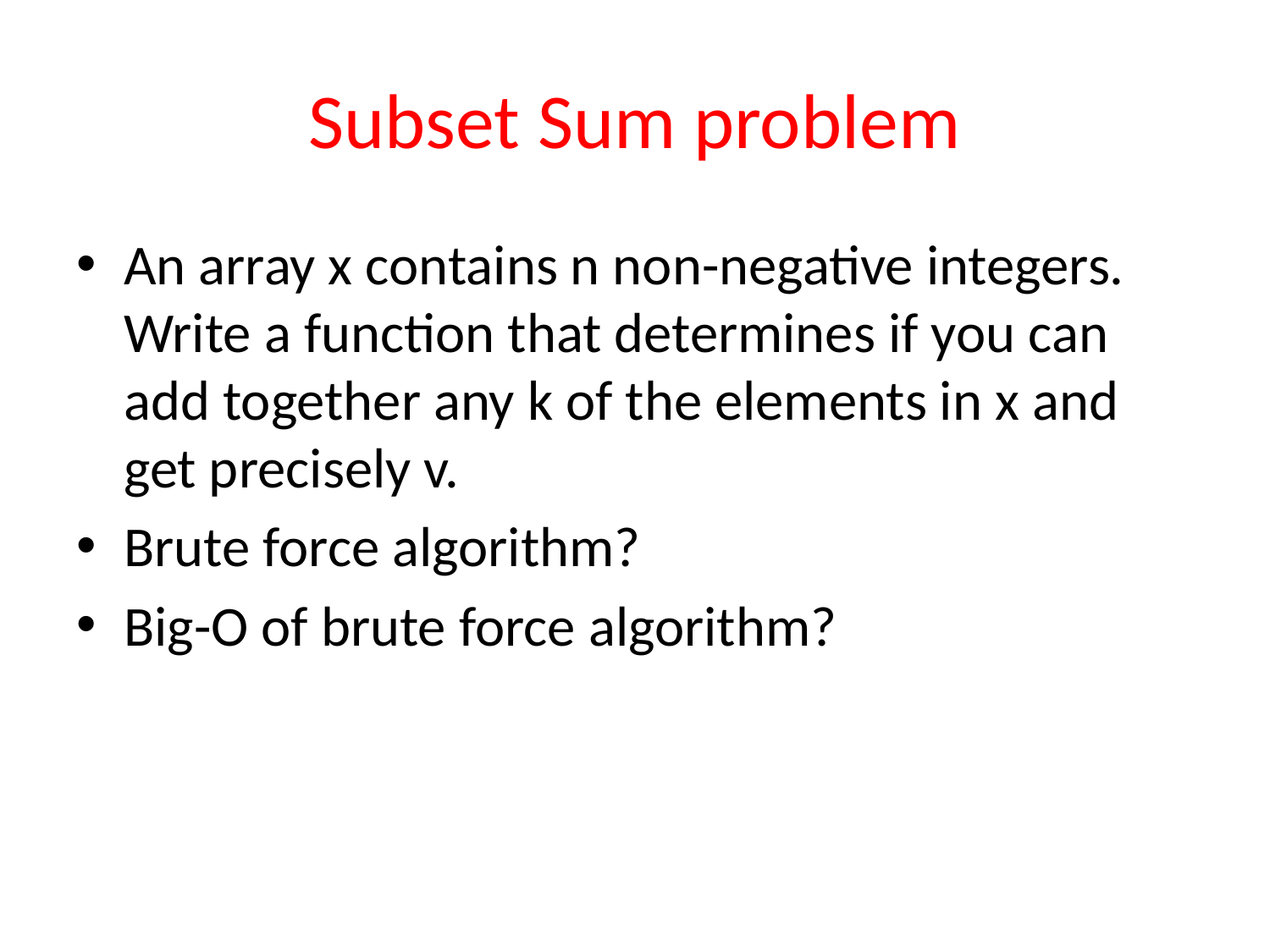

# Subset Sum problem
An array x contains n non-negative integers. Write a function that determines if you can add together any k of the elements in x and get precisely v.
Brute force algorithm?
Big-O of brute force algorithm?